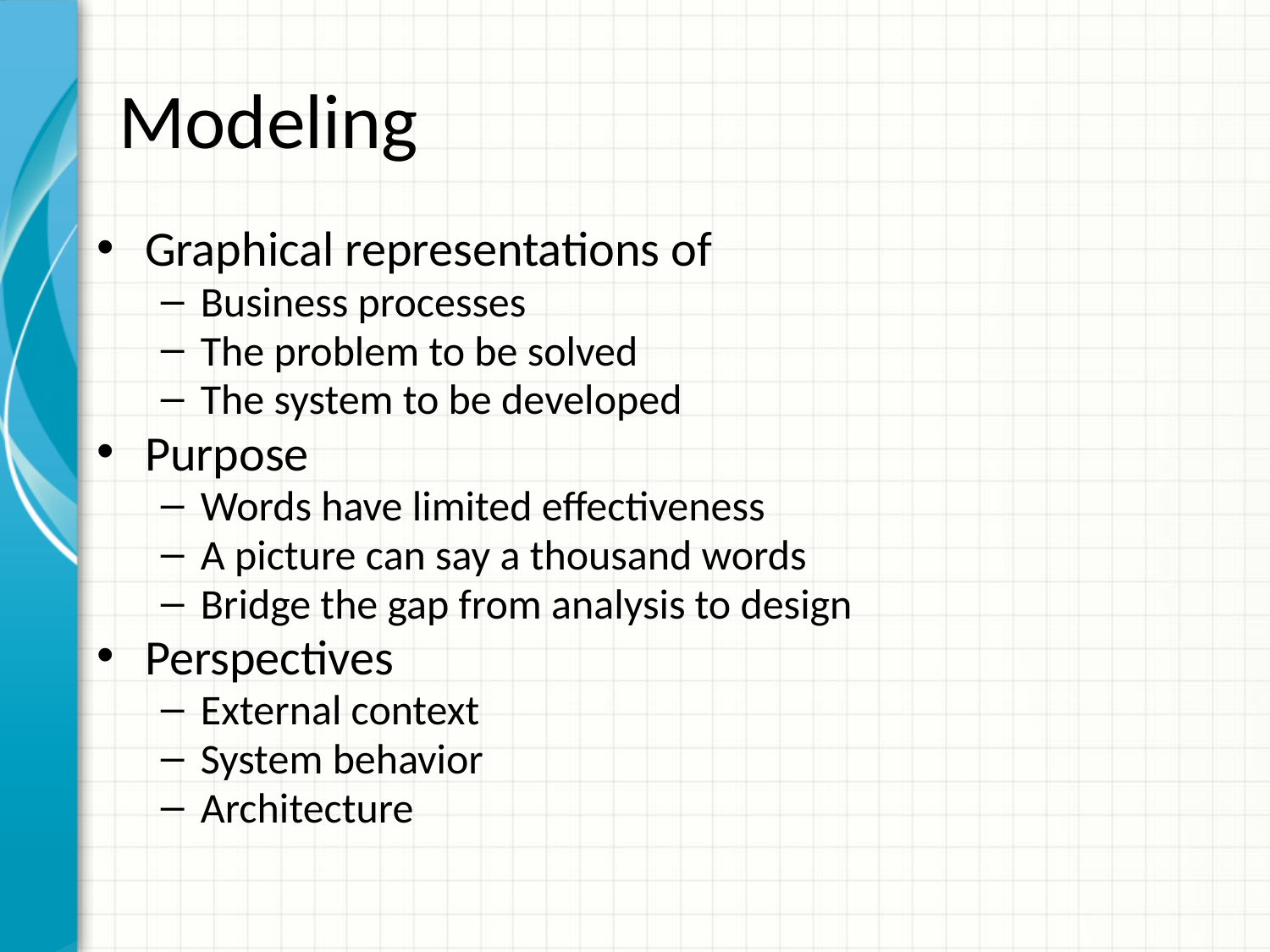

# Modeling
Graphical representations of
Business processes
The problem to be solved
The system to be developed
Purpose
Words have limited effectiveness
A picture can say a thousand words
Bridge the gap from analysis to design
Perspectives
External context
System behavior
Architecture